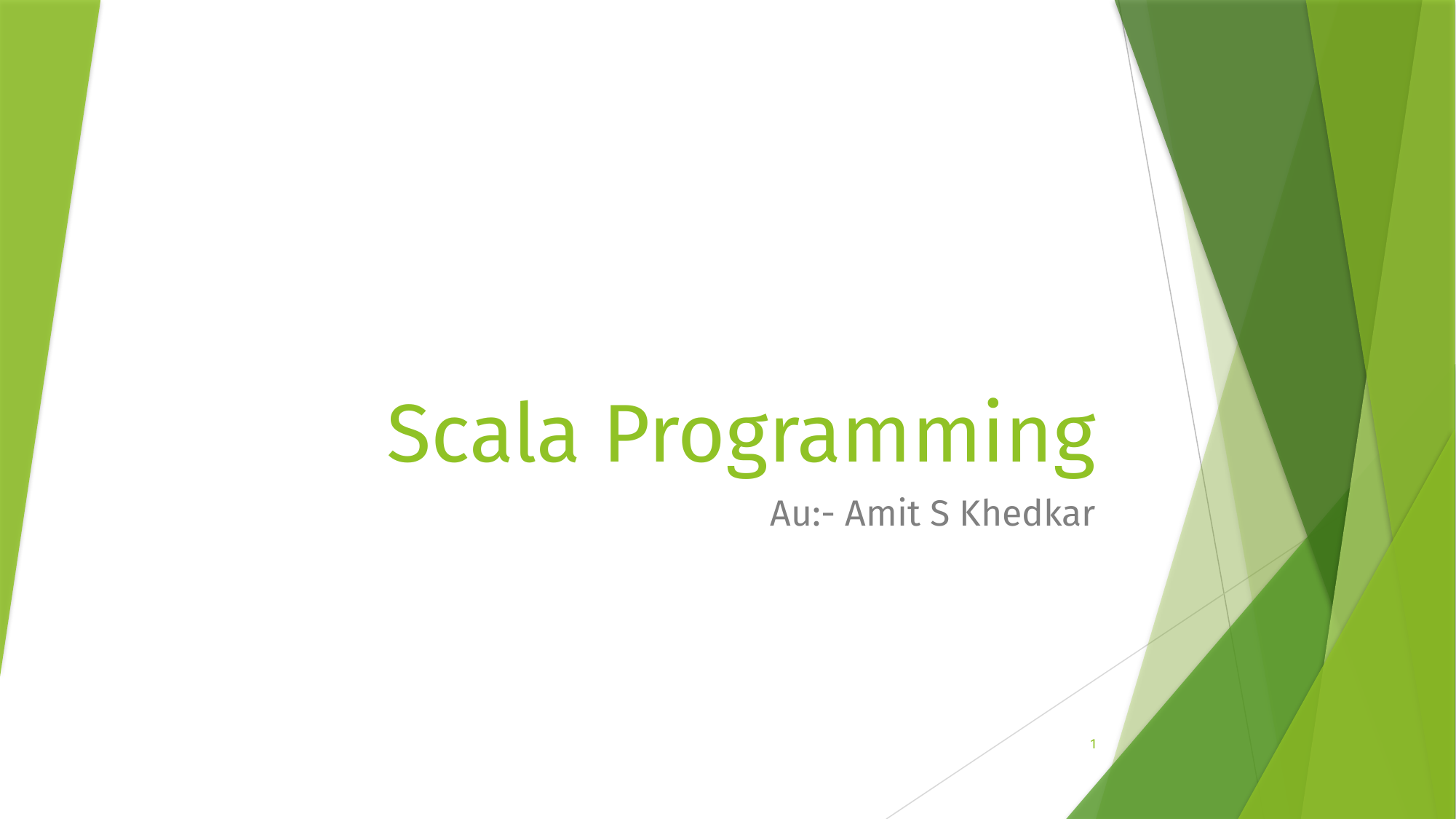

# Scala Programming
Au:- Amit S Khedkar

1